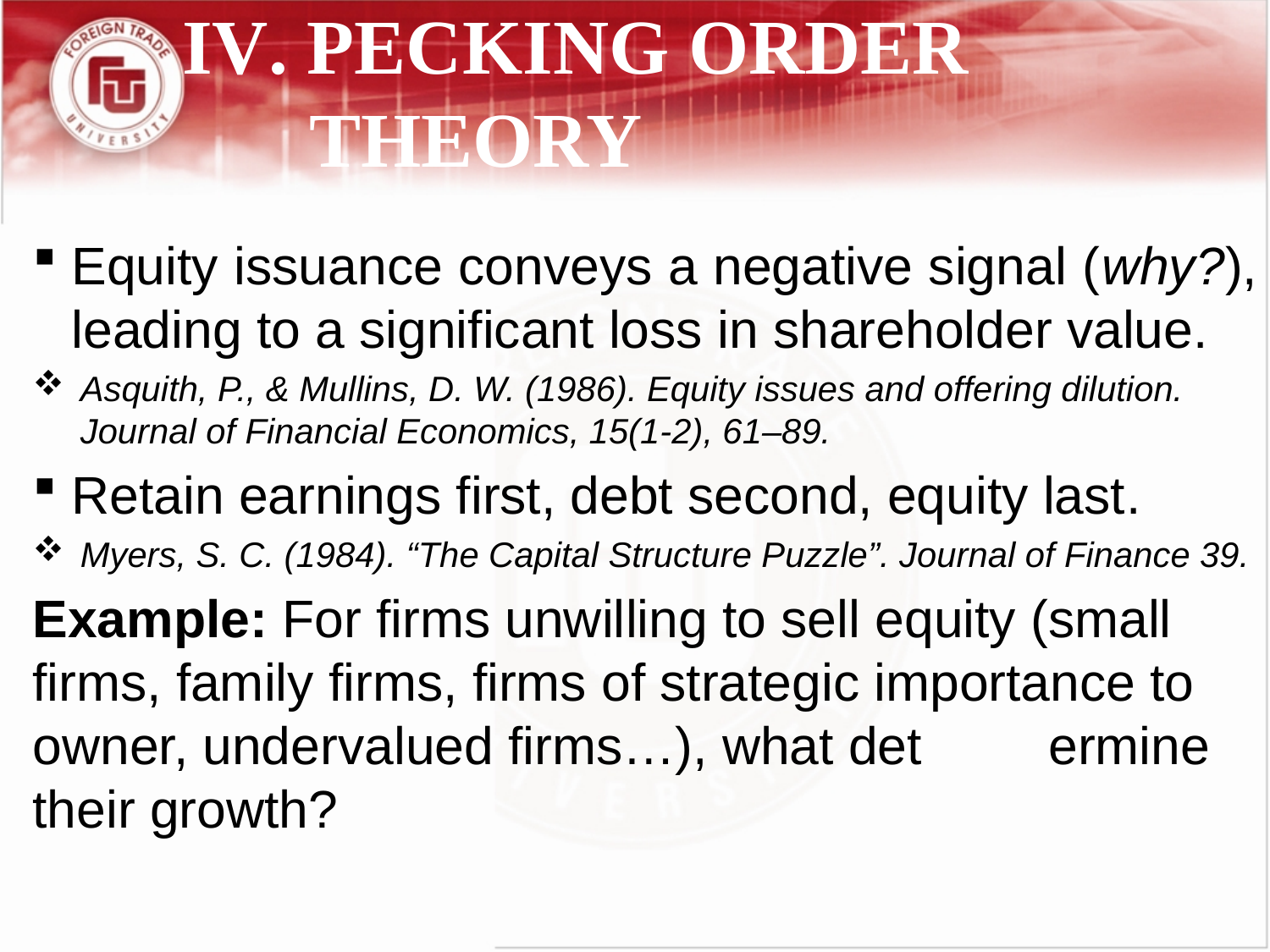

# IV. PECKING ORDER THEORY
Equity issuance conveys a negative signal (why?), leading to a significant loss in shareholder value.
Asquith, P., & Mullins, D. W. (1986). Equity issues and offering dilution. Journal of Financial Economics, 15(1-2), 61–89.
Retain earnings first, debt second, equity last.
Myers, S. C. (1984). “The Capital Structure Puzzle”. Journal of Finance 39.
Example: For firms unwilling to sell equity (small firms, family firms, firms of strategic importance to owner, undervalued firms…), what det	ermine their growth?